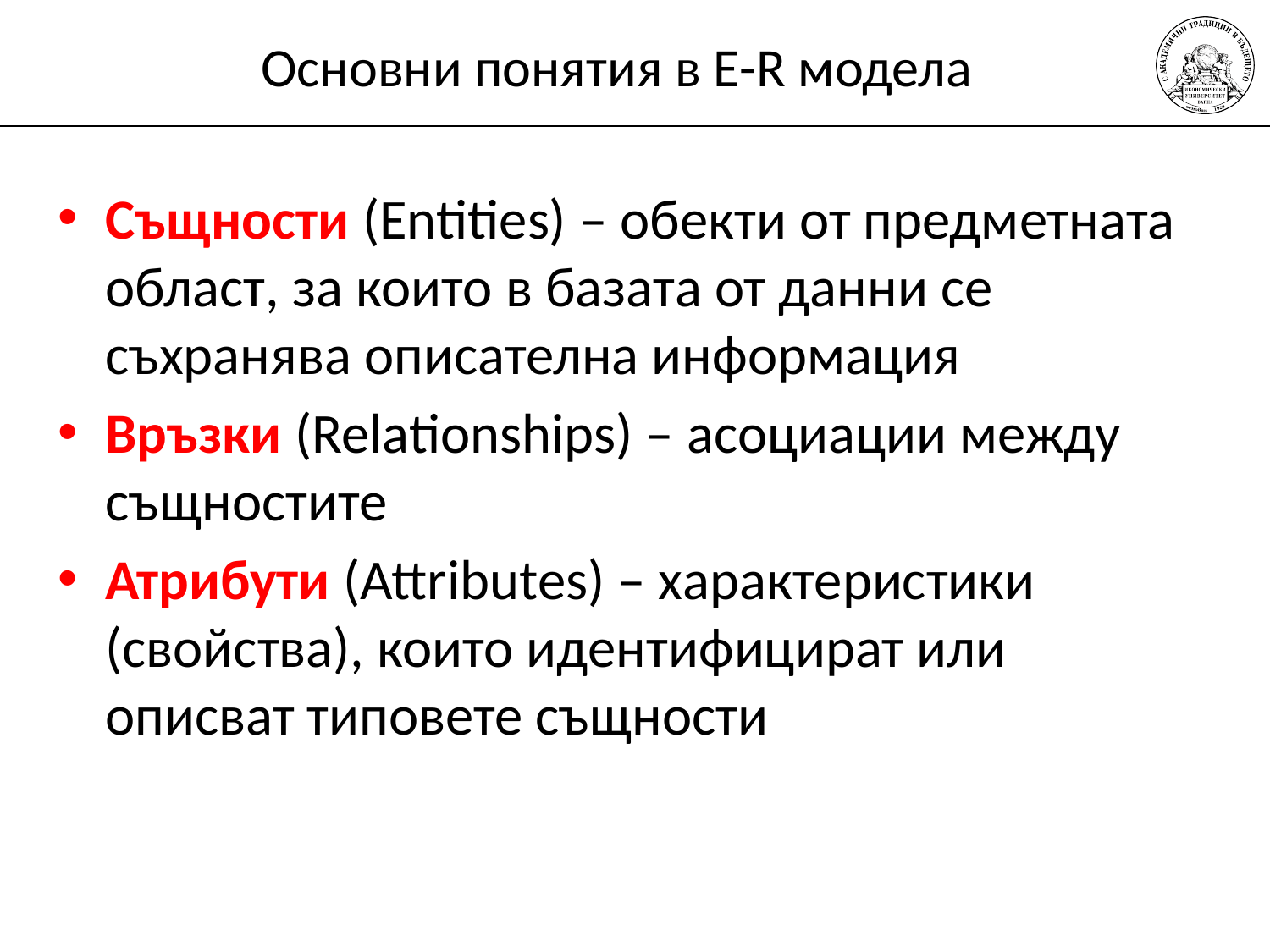

# Основни понятия в E-R модела
Същности (Entities) – обекти от предметната област, за които в базата от данни се съхранява описателна информация
Връзки (Relationships) – асоциации между същностите
Атрибути (Attributes) – характеристики (свойства), които идентифицират или описват типовете същности